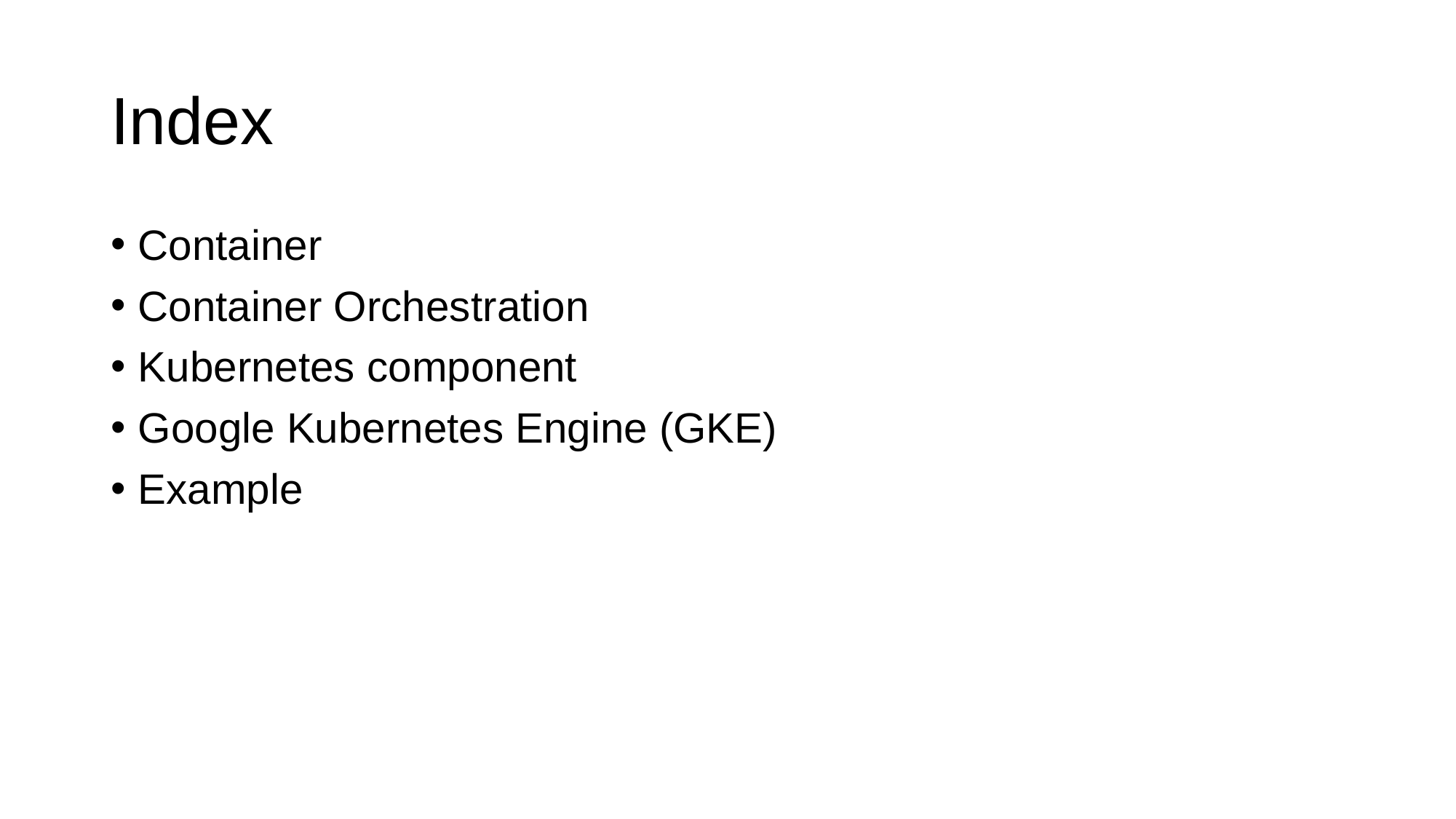

# Index
Container
Container Orchestration
Kubernetes component
Google Kubernetes Engine (GKE)
Example